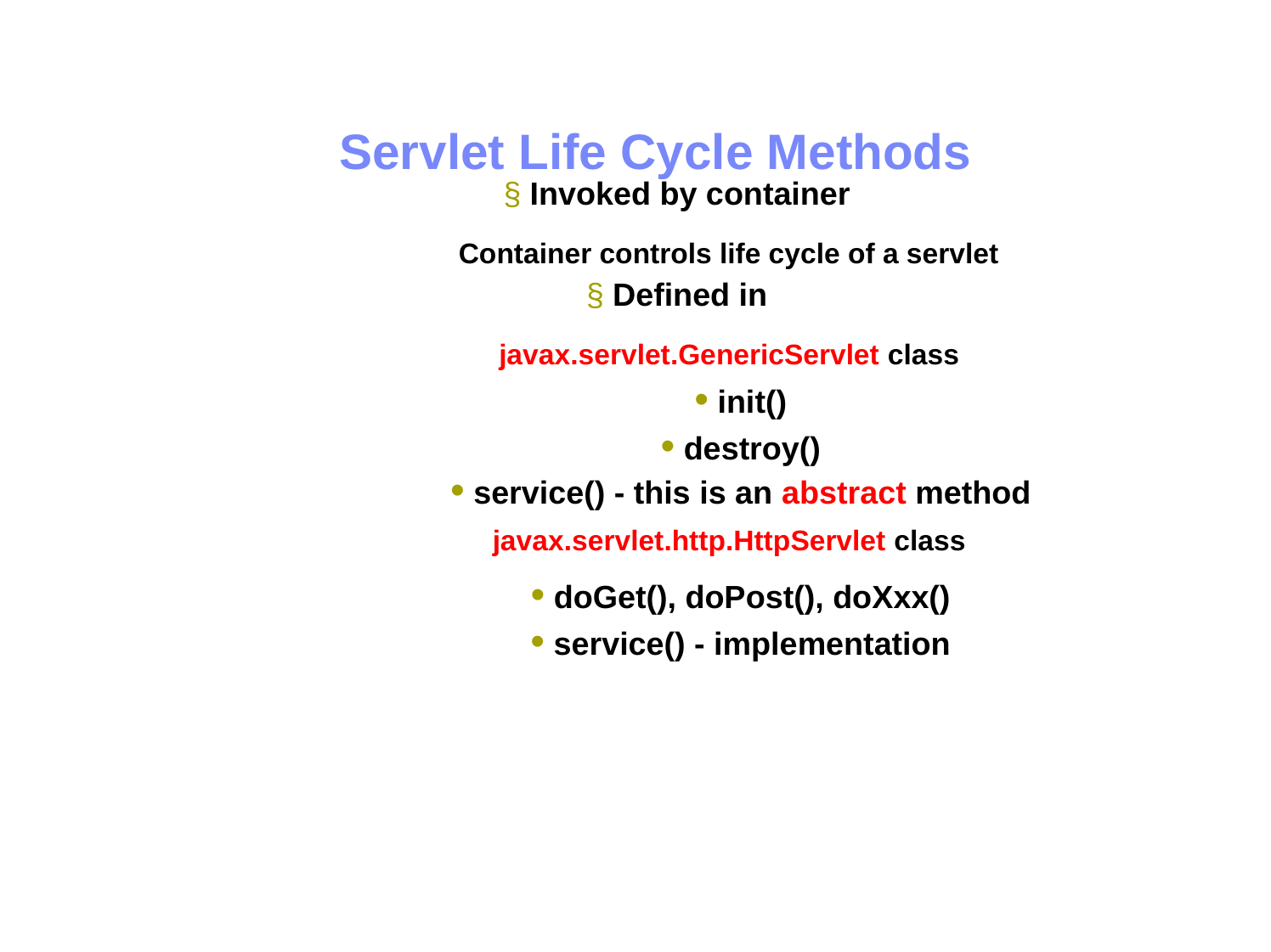

Antrix Consultancy Services

Servlet Life Cycle Methods

§ Invoked by container

Container controls life cycle of a servlet

§ Defined in

javax.servlet.GenericServlet class

• init()

• destroy()

• service() - this is an abstract method

javax.servlet.http.HttpServlet class

• doGet(), doPost(), doXxx()

• service() - implementation

Madhusudhanan.P.K.